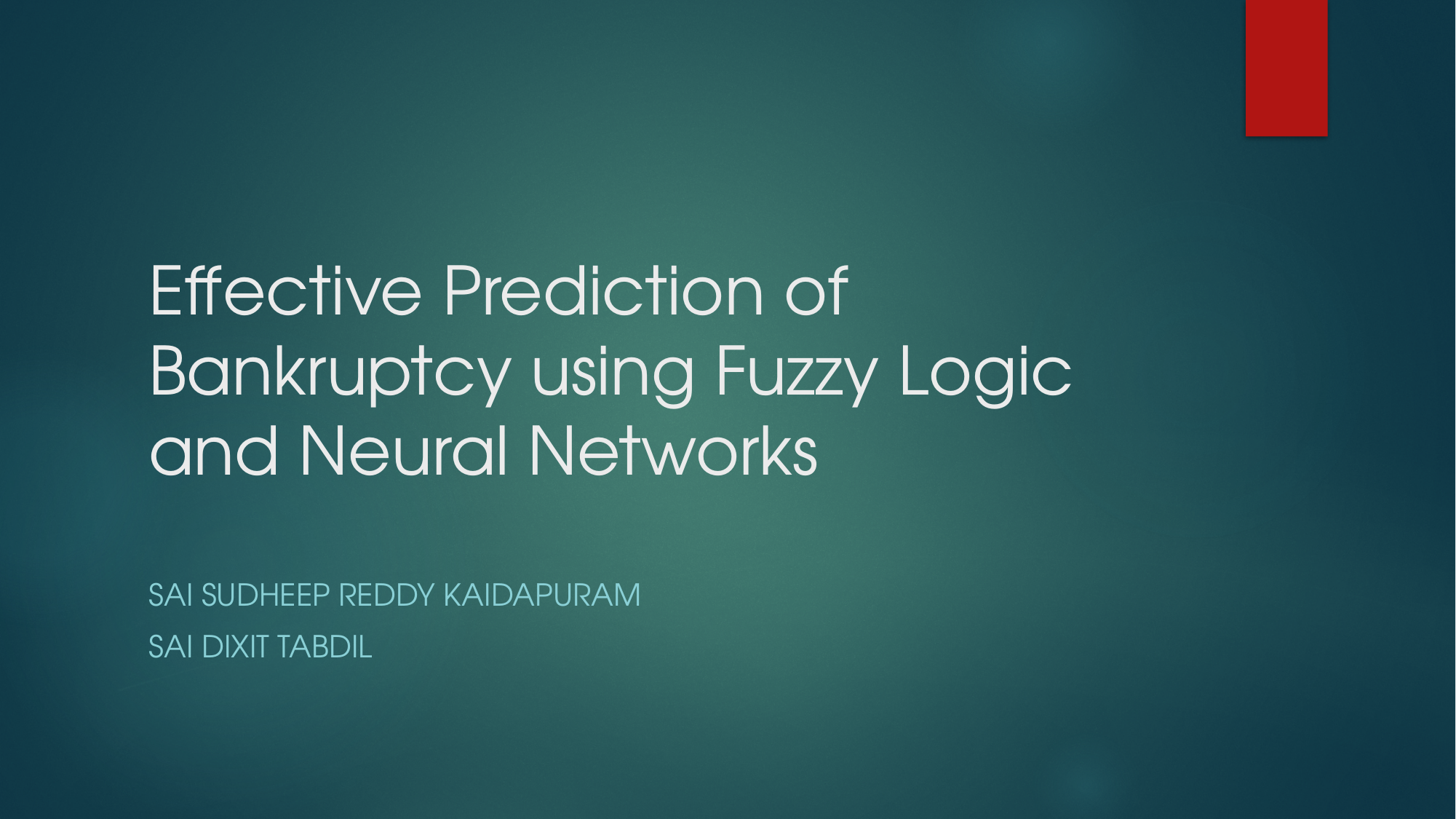

# Effective Prediction of Bankruptcy using Fuzzy Logic and Neural Networks
Sai SuDHeep Reddy KaiDAPuRam
Sai Dixit Tabdil